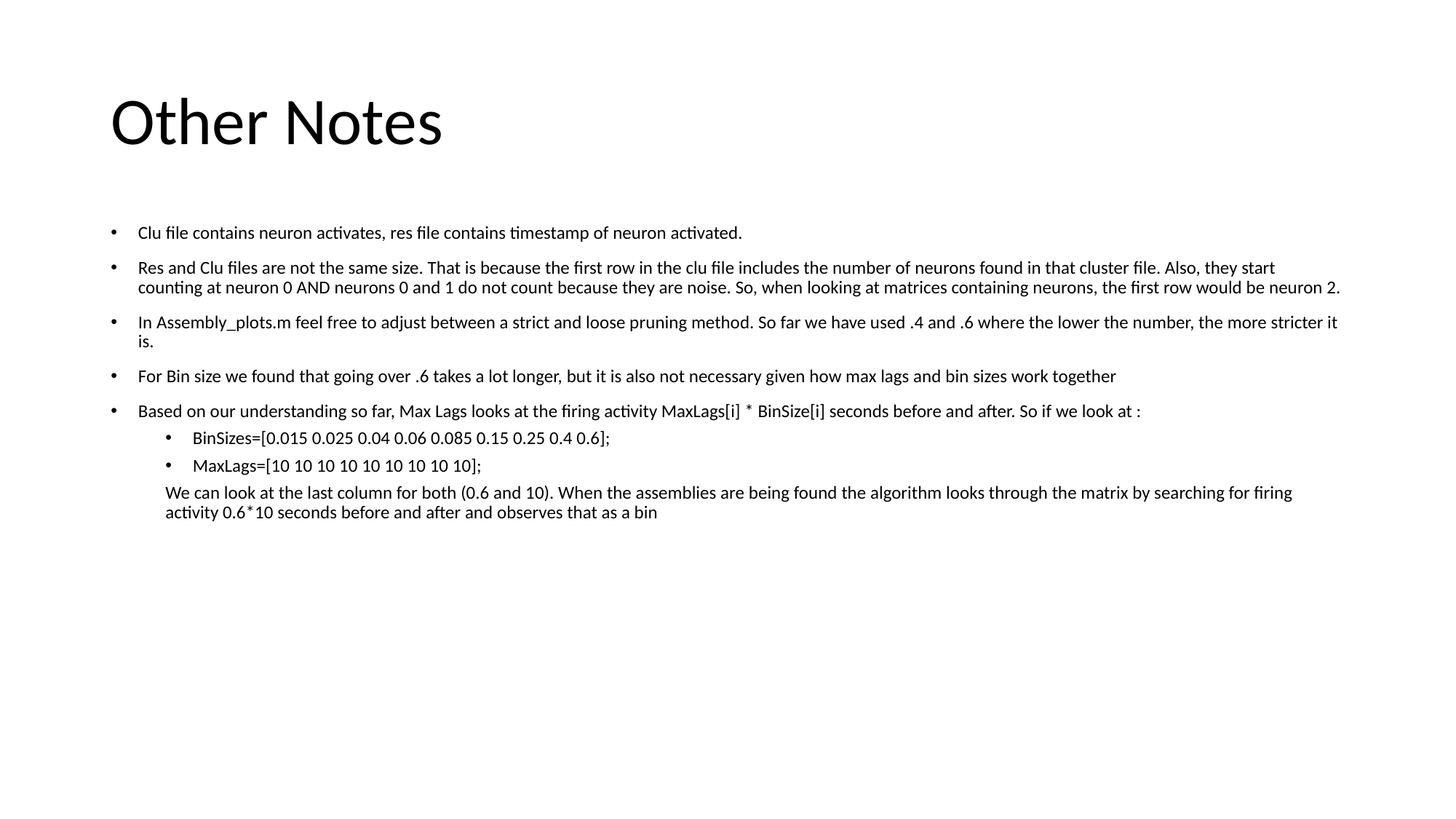

# Other Notes
Clu file contains neuron activates, res file contains timestamp of neuron activated.
Res and Clu files are not the same size. That is because the first row in the clu file includes the number of neurons found in that cluster file. Also, they start counting at neuron 0 AND neurons 0 and 1 do not count because they are noise. So, when looking at matrices containing neurons, the first row would be neuron 2.
In Assembly_plots.m feel free to adjust between a strict and loose pruning method. So far we have used .4 and .6 where the lower the number, the more stricter it is.
For Bin size we found that going over .6 takes a lot longer, but it is also not necessary given how max lags and bin sizes work together
Based on our understanding so far, Max Lags looks at the firing activity MaxLags[i] * BinSize[i] seconds before and after. So if we look at :
BinSizes=[0.015 0.025 0.04 0.06 0.085 0.15 0.25 0.4 0.6];
MaxLags=[10 10 10 10 10 10 10 10 10];
We can look at the last column for both (0.6 and 10). When the assemblies are being found the algorithm looks through the matrix by searching for firing activity 0.6*10 seconds before and after and observes that as a bin